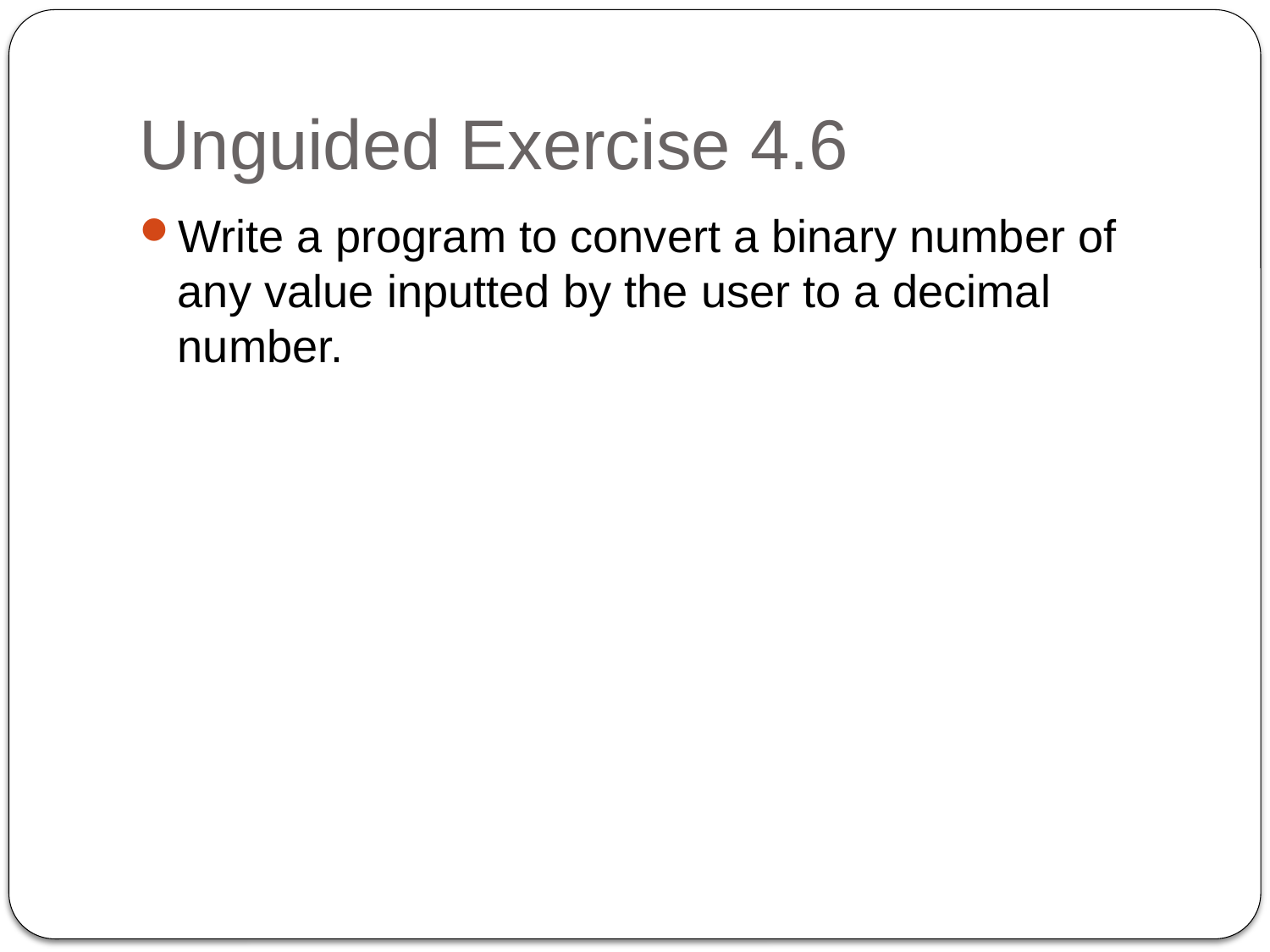

# Unguided Exercise 4.6
Write a program to convert a binary number of any value inputted by the user to a decimal number.